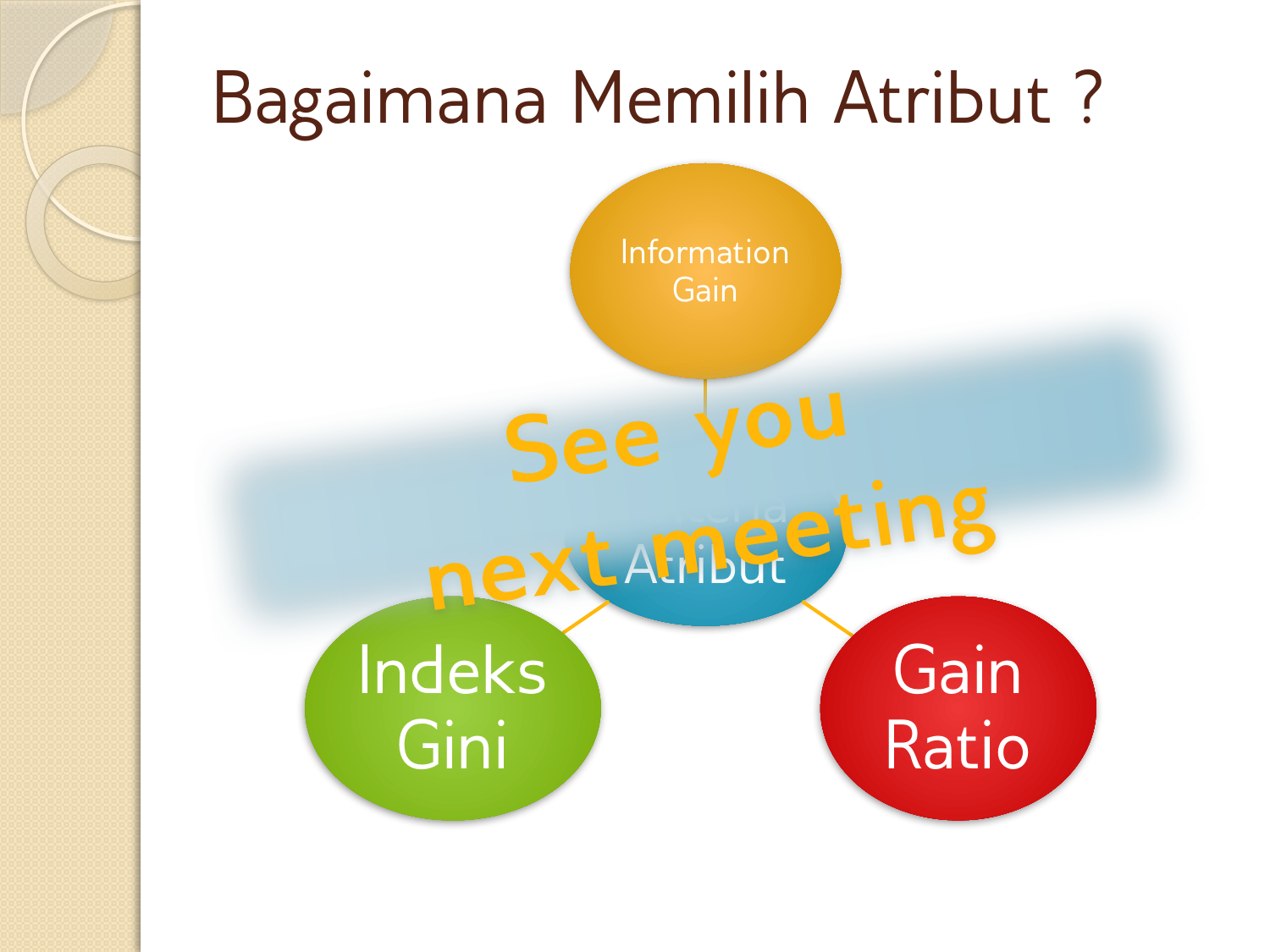

# Bagaimana Memilih Atribut ?
Kriteria Atribut

Information Gain

Gain Ratio

Indeks Gini
See you
next meeting